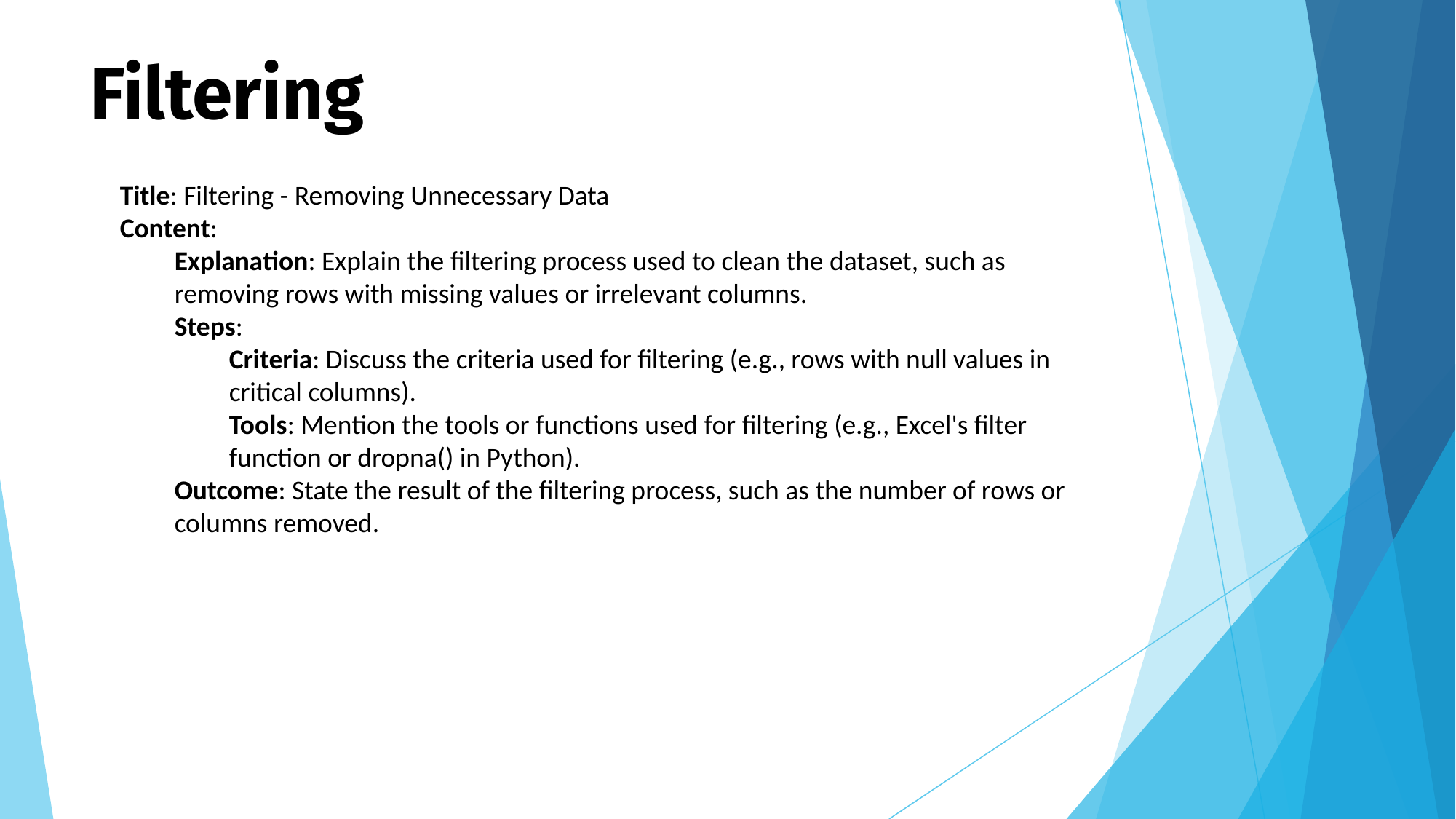

# Filtering
Title: Filtering - Removing Unnecessary Data
Content:
Explanation: Explain the filtering process used to clean the dataset, such as removing rows with missing values or irrelevant columns.
Steps:
Criteria: Discuss the criteria used for filtering (e.g., rows with null values in critical columns).
Tools: Mention the tools or functions used for filtering (e.g., Excel's filter function or dropna() in Python).
Outcome: State the result of the filtering process, such as the number of rows or columns removed.